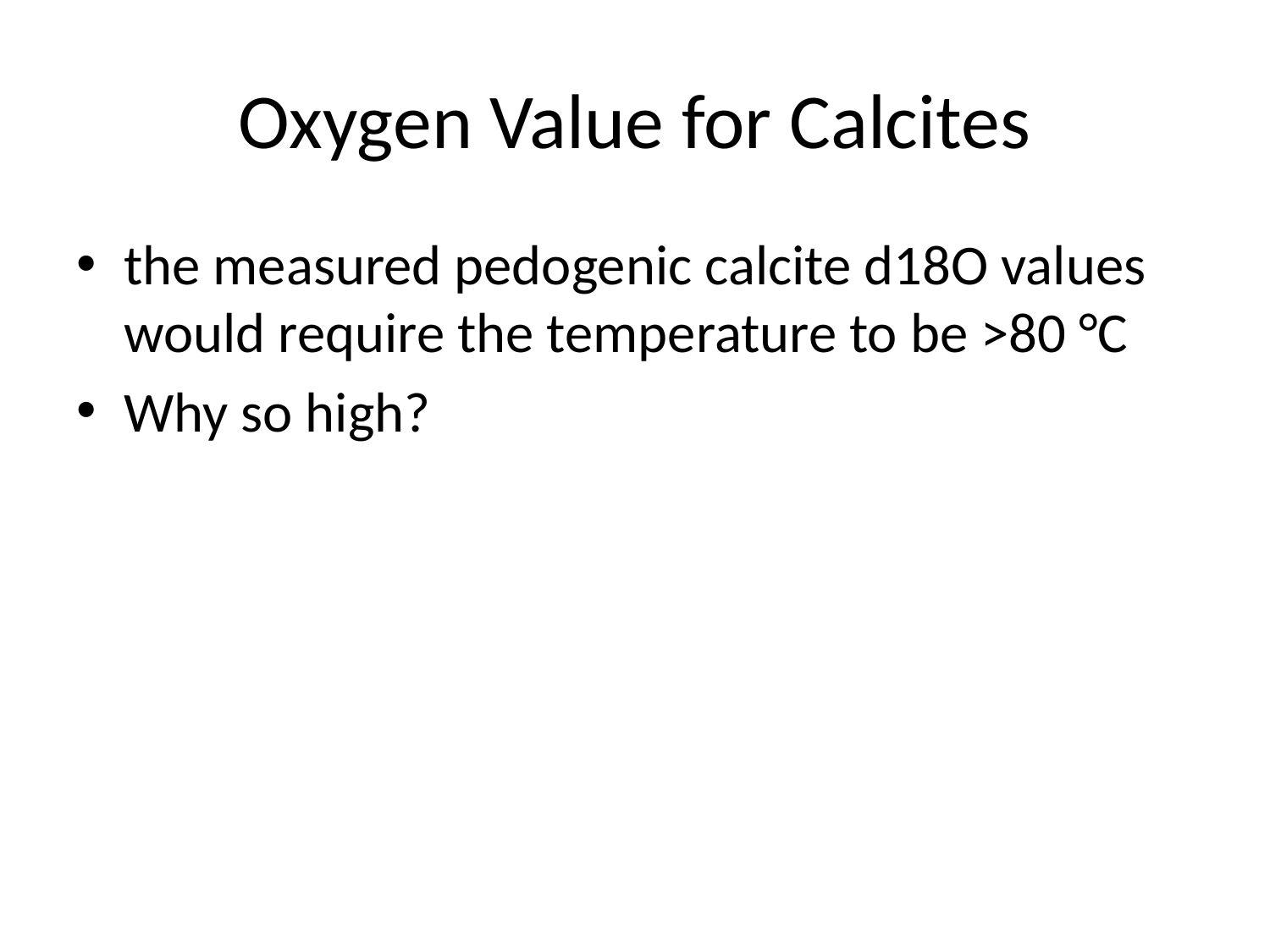

# Oxygen Value for Calcites
the measured pedogenic calcite d18O values would require the temperature to be >80 °C
Why so high?